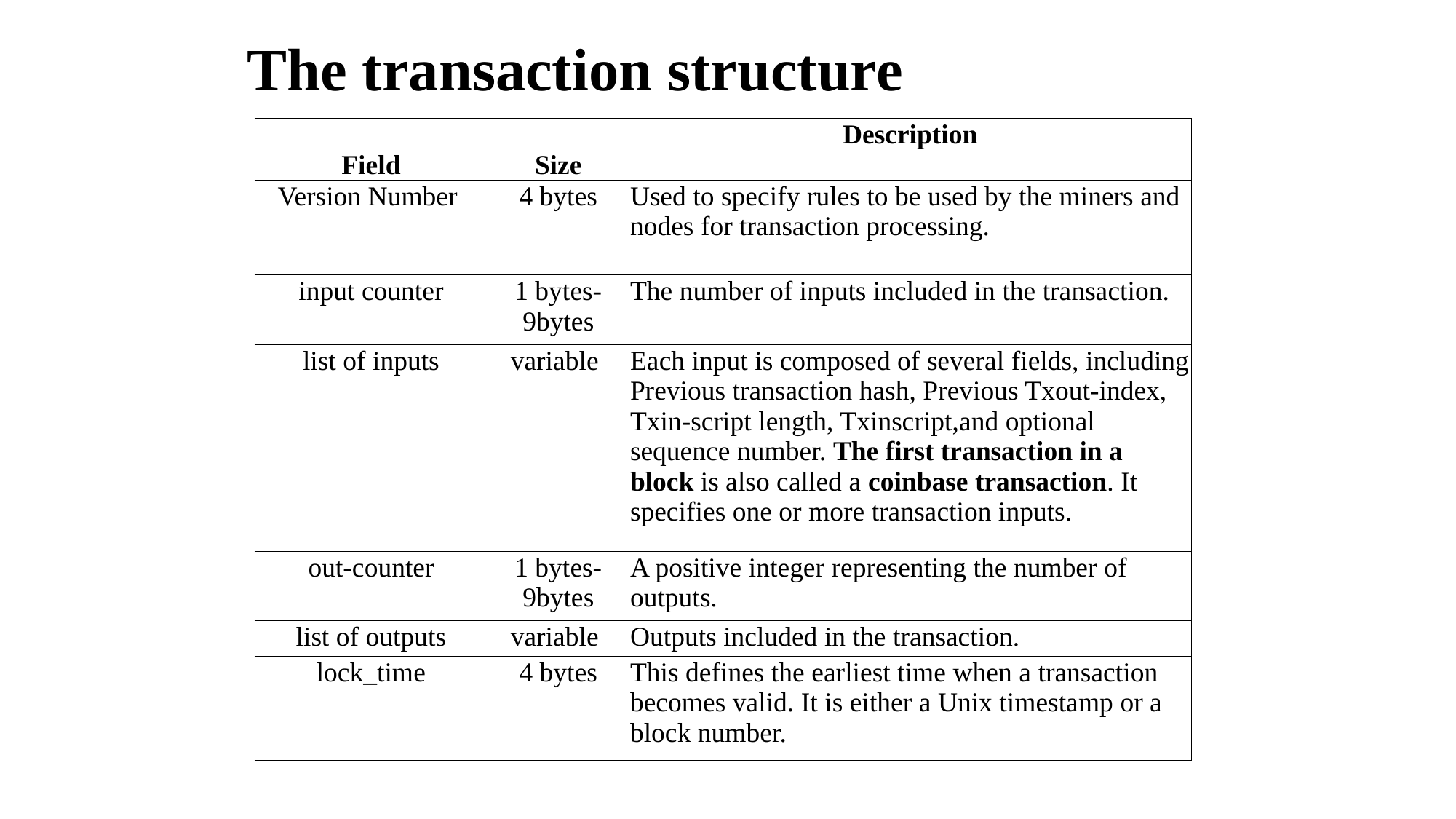

# The transaction structure
| Field | Size | Description |
| --- | --- | --- |
| Version Number | 4 bytes | Used to specify rules to be used by the miners and nodes for transaction processing. |
| input counter | 1 bytes-9bytes | The number of inputs included in the transaction. |
| list of inputs | variable | Each input is composed of several fields, including Previous transaction hash, Previous Txout-index, Txin-script length, Txinscript,and optional sequence number. The first transaction in a block is also called a coinbase transaction. It specifies one or more transaction inputs. |
| out-counter | 1 bytes-9bytes | A positive integer representing the number of outputs. |
| list of outputs | variable | Outputs included in the transaction. |
| lock\_time | 4 bytes | This defines the earliest time when a transaction becomes valid. It is either a Unix timestamp or a block number. |